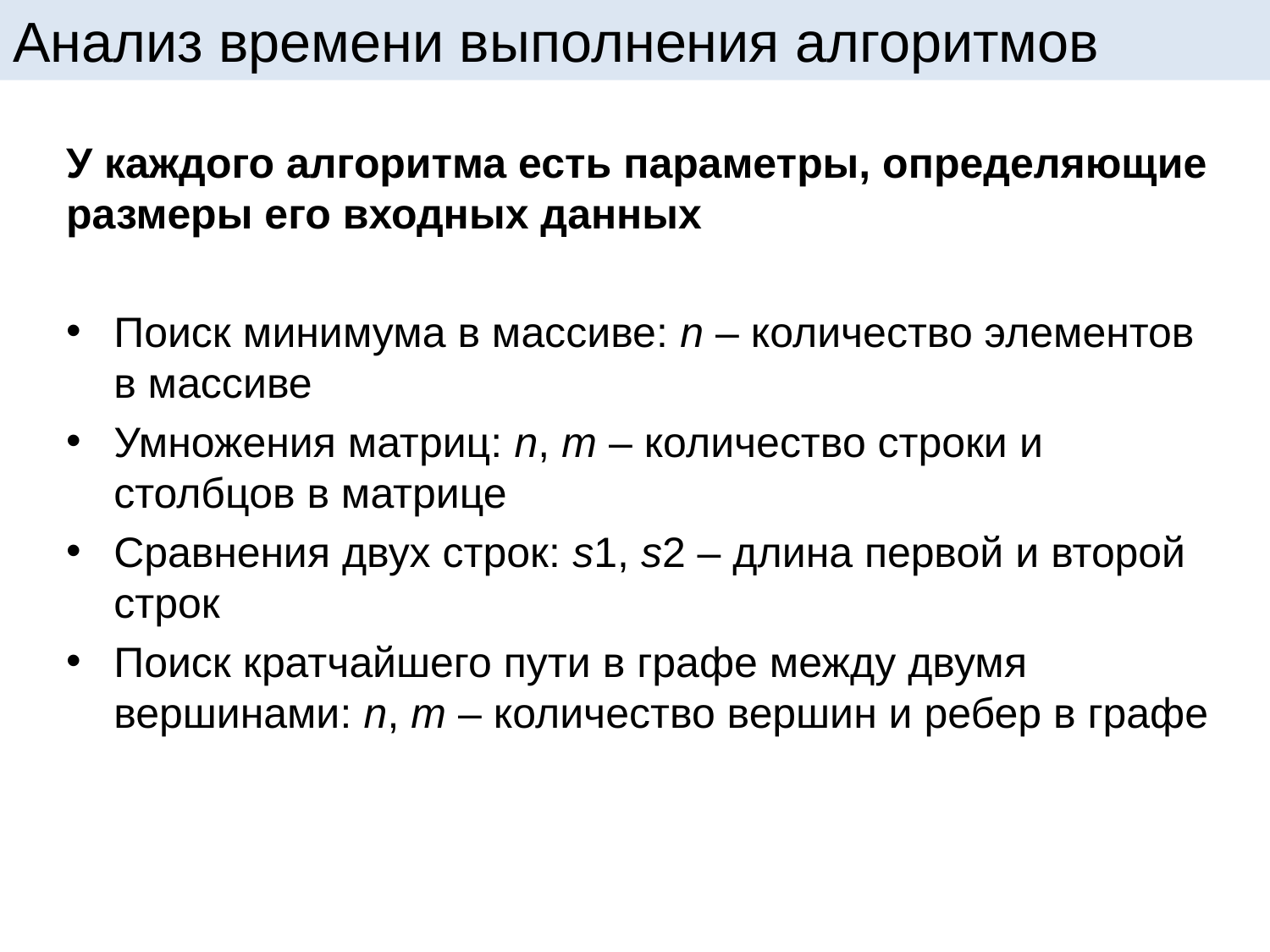

# Анализ времени выполнения алгоритмов
У каждого алгоритма есть параметры, определяющие размеры его входных данных

Поиск минимума в массиве: n – количество элементов в массиве
Умножения матриц: n, m – количество строки и столбцов в матрице
Сравнения двух строк: s1, s2 – длина первой и второй строк
Поиск кратчайшего пути в графе между двумя вершинами: n, m – количество вершин и ребер в графе